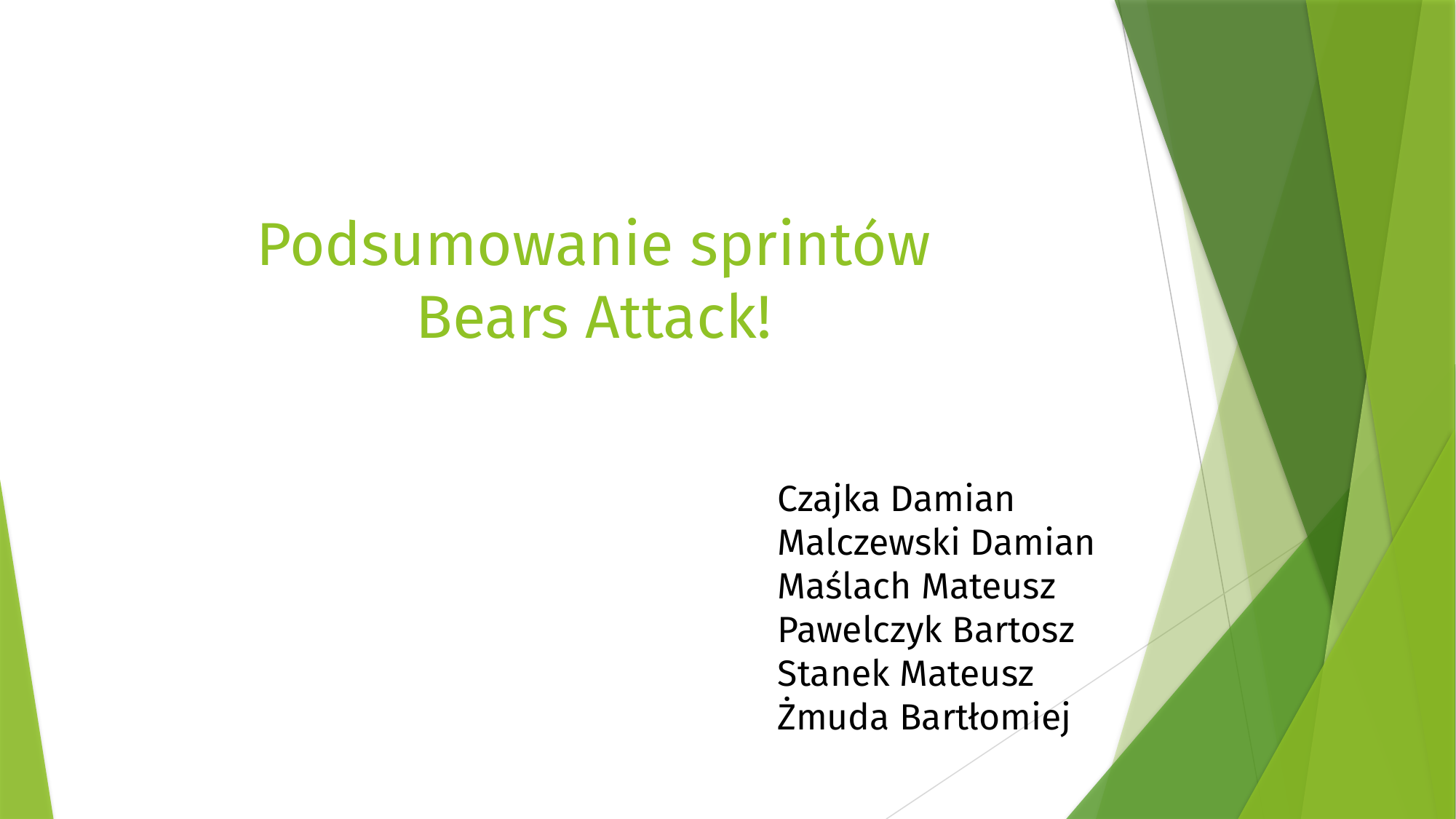

# Podsumowanie sprintów Bears Attack!
Czajka Damian
Malczewski Damian
Maślach Mateusz
Pawelczyk Bartosz
Stanek Mateusz
Żmuda Bartłomiej